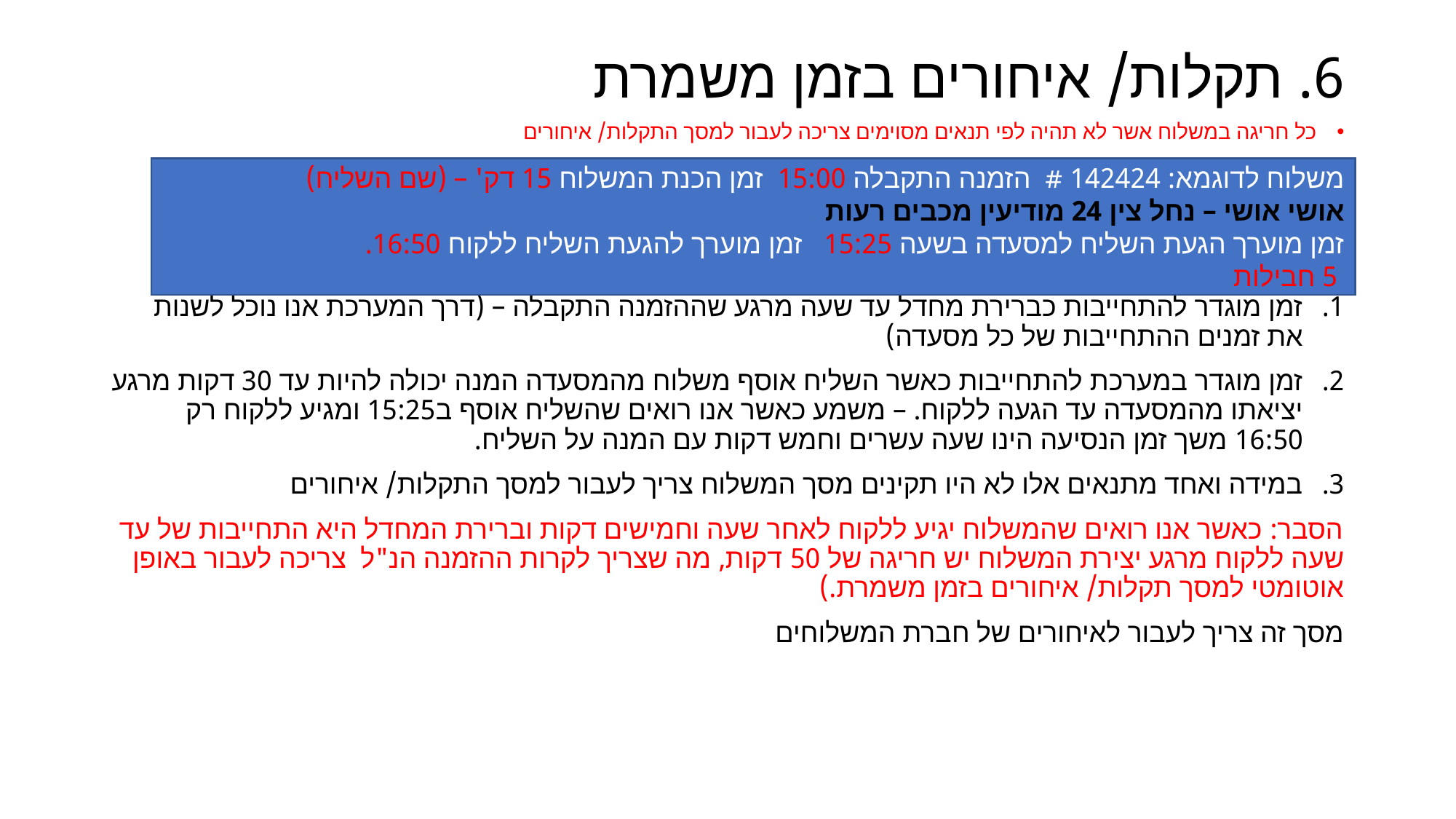

# 6. תקלות/ איחורים בזמן משמרת
כל חריגה במשלוח אשר לא תהיה לפי תנאים מסוימים צריכה לעבור למסך התקלות/ איחורים

זמן מוגדר להתחייבות כברירת מחדל עד שעה מרגע שההזמנה התקבלה – (דרך המערכת אנו נוכל לשנות את זמנים ההתחייבות של כל מסעדה)
זמן מוגדר במערכת להתחייבות כאשר השליח אוסף משלוח מהמסעדה המנה יכולה להיות עד 30 דקות מרגע יציאתו מהמסעדה עד הגעה ללקוח. – משמע כאשר אנו רואים שהשליח אוסף ב15:25 ומגיע ללקוח רק 16:50 משך זמן הנסיעה הינו שעה עשרים וחמש דקות עם המנה על השליח.
במידה ואחד מתנאים אלו לא היו תקינים מסך המשלוח צריך לעבור למסך התקלות/ איחורים
הסבר: כאשר אנו רואים שהמשלוח יגיע ללקוח לאחר שעה וחמישים דקות וברירת המחדל היא התחייבות של עד שעה ללקוח מרגע יצירת המשלוח יש חריגה של 50 דקות, מה שצריך לקרות ההזמנה הנ"ל  צריכה לעבור באופן אוטומטי למסך תקלות/ איחורים בזמן משמרת.)
מסך זה צריך לעבור לאיחורים של חברת המשלוחים

משלוח לדוגמא: 142424 #  הזמנה התקבלה 15:00  זמן הכנת המשלוח 15 דק' – (שם השליח)
אושי אושי – נחל צין 24 מודיעין מכבים רעות
זמן מוערך הגעת השליח למסעדה בשעה 15:25   זמן מוערך להגעת השליח ללקוח 16:50.
 5 חבילות